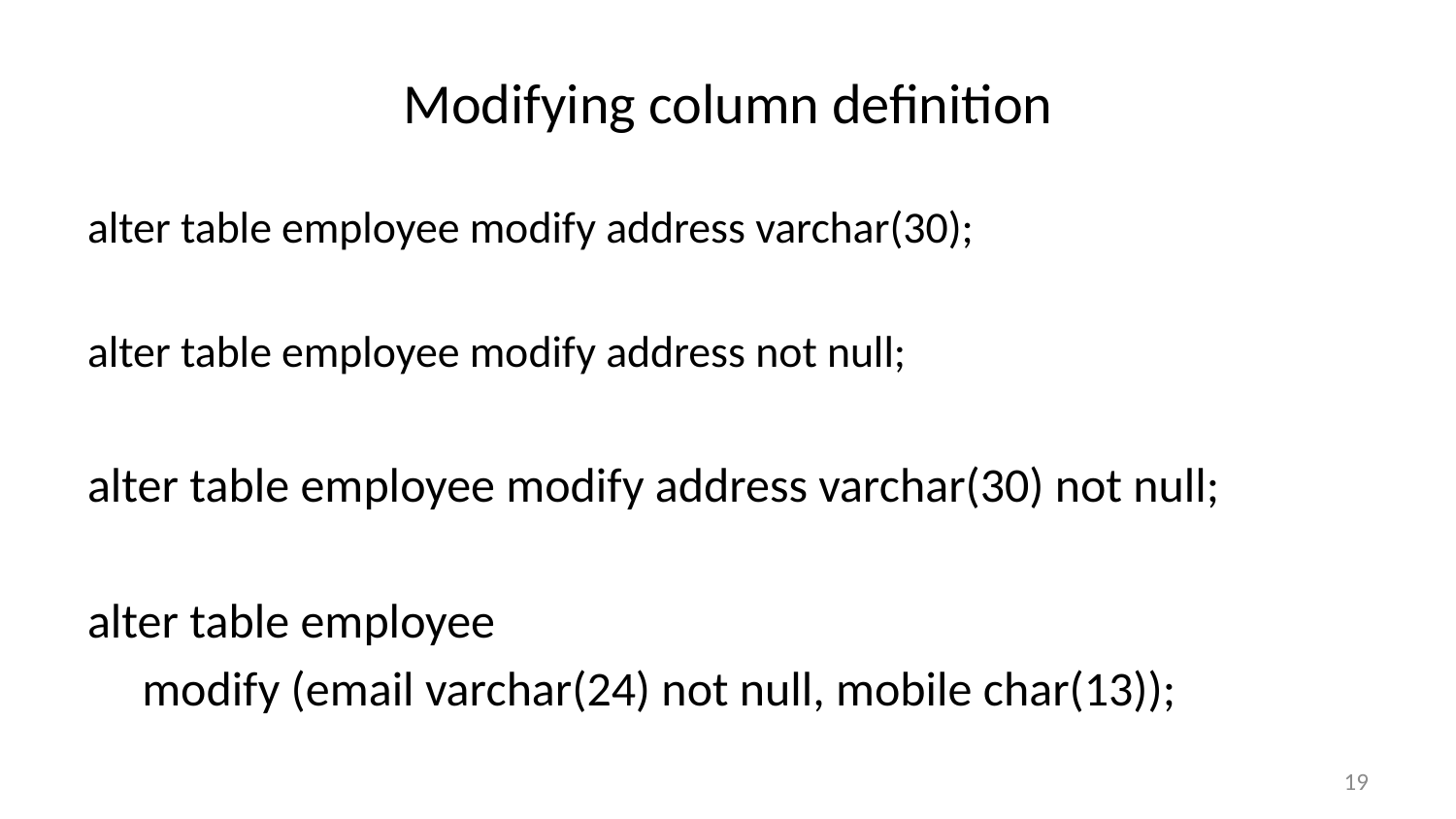

# Modifying column definition
alter table employee modify address varchar(30);

alter table employee modify address not null;

alter table employee modify address varchar(30) not null;

alter table employee
	modify (email varchar(24) not null, mobile char(13));

19